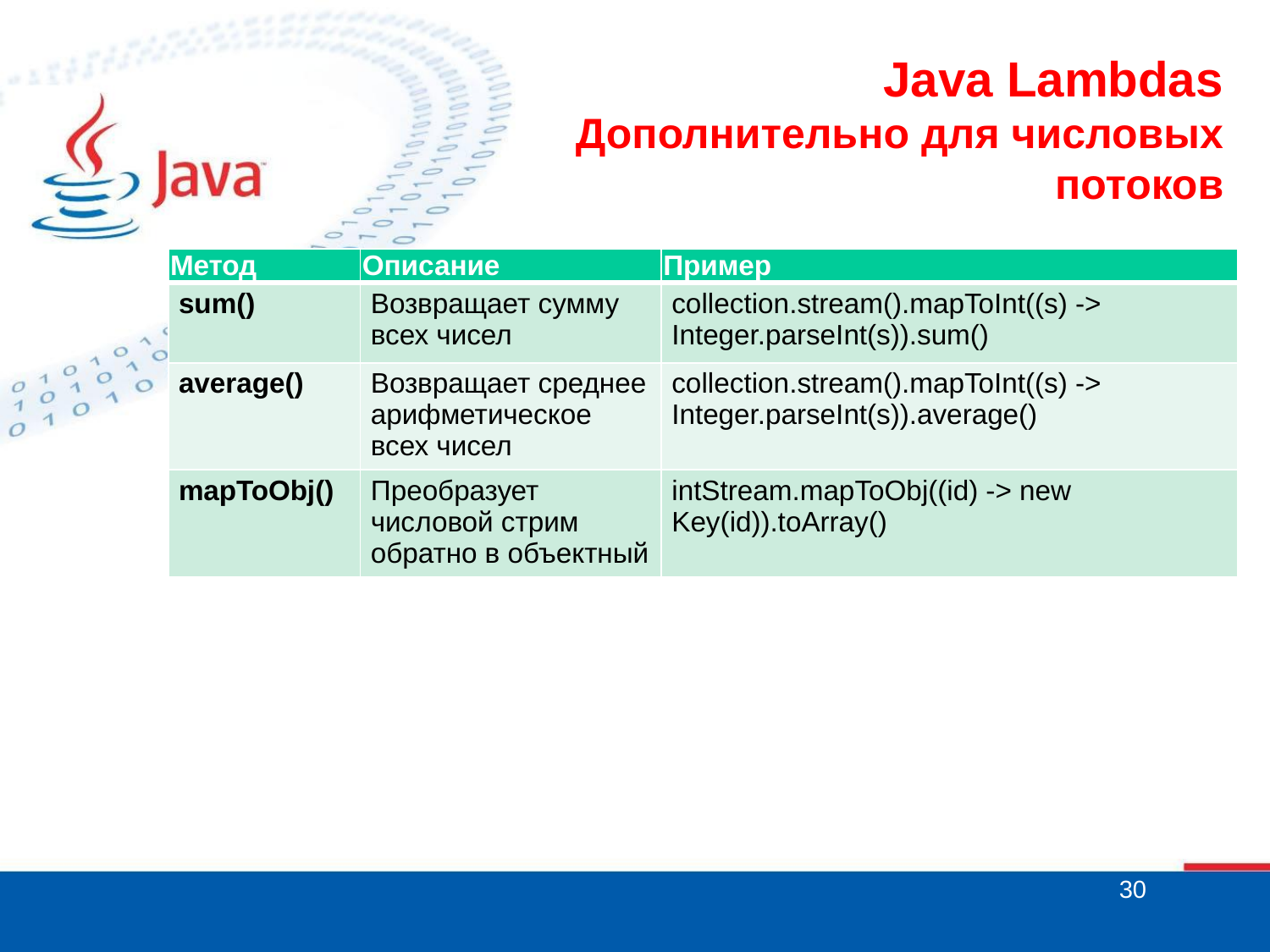

# Java Lambdas Дополнительно для числовых потоков
| Метод | Описание | Пример |
| --- | --- | --- |
| sum() | Возвращает сумму всех чисел | collection.stream().mapToInt((s) -> Integer.parseInt(s)).sum() |
| average() | Возвращает среднее арифметическое всех чисел | collection.stream().mapToInt((s) -> Integer.parseInt(s)).average() |
| mapToObj() | Преобразует числовой стрим обратно в объектный | intStream.mapToObj((id) -> new Key(id)).toArray() |
30